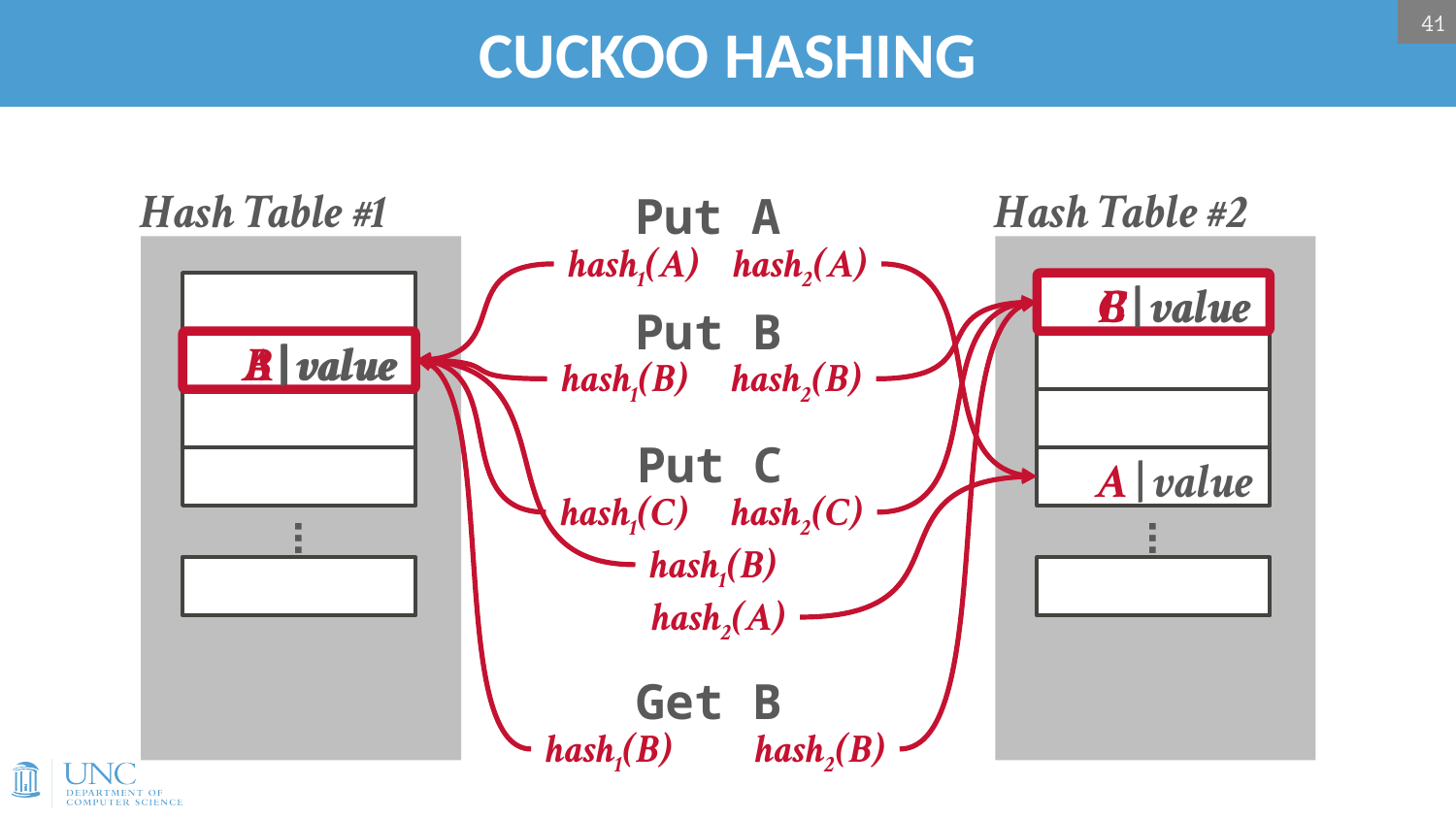

41
# CUCKOO HASHING
Put A
Hash Table #1

Hash Table #2

hash1(A)
hash2(A)
C | value
B | value

⋮

⋮

Put B
hash1(B)
hash2(B)
A | value
B | value

Put C
hash1(C)
hash2(C)
A | value
hash1(B)
hash2(A)
Get B
hash1(B)
hash2(B)